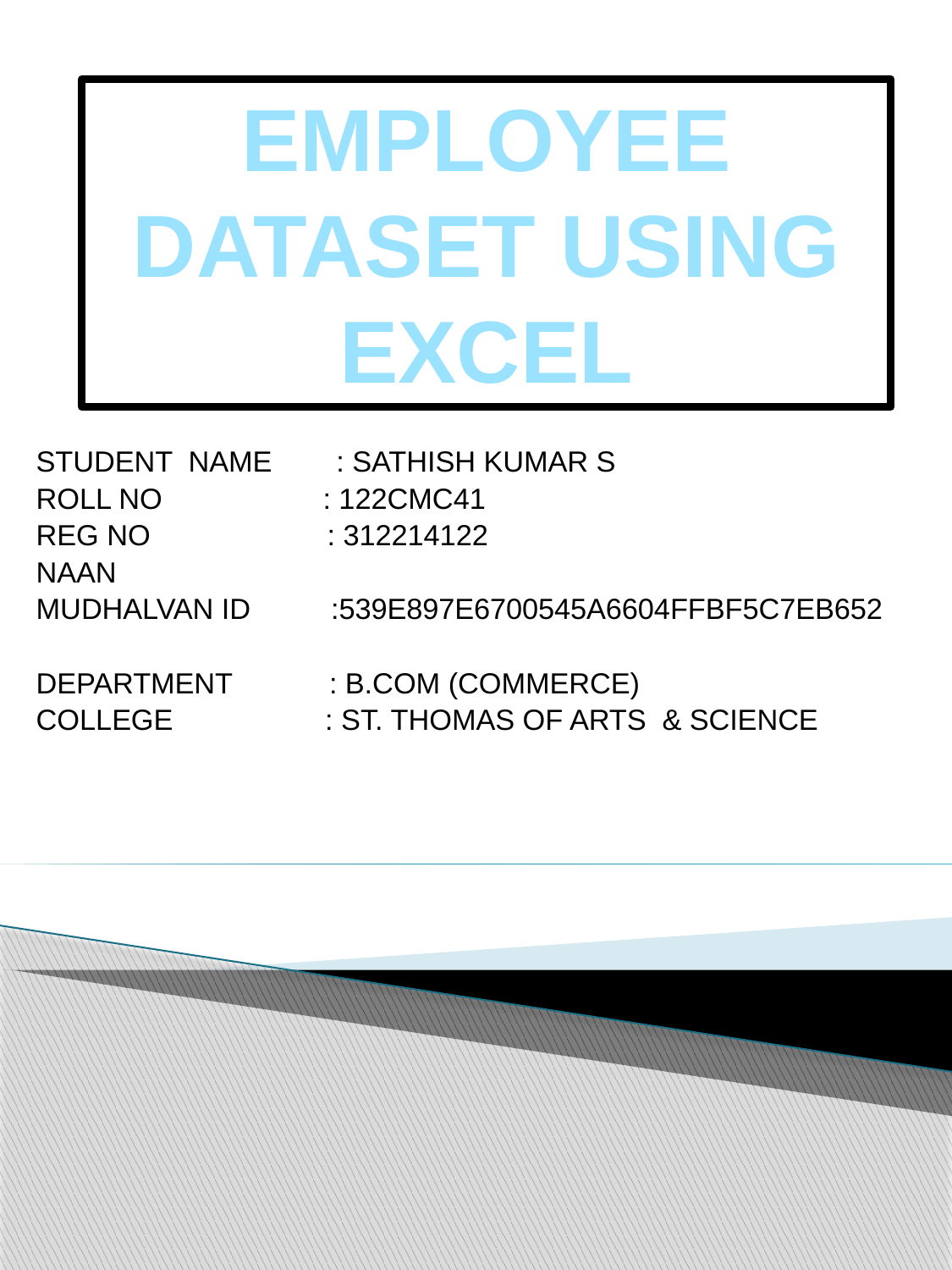

# EMPLOYEE DATASET USING EXCEL
STUDENT  NAME        : SATHISH KUMAR S
ROLL NO                    : 122CMC41
REG NO                      : 312214122
Naan
mudhalvan id          :539E897E6700545A6604FFBF5C7EB652

DEPARTMENT            : B.COM (COMMERCE)
COLLEGE	                 : ST. THOMAS of arts  & science